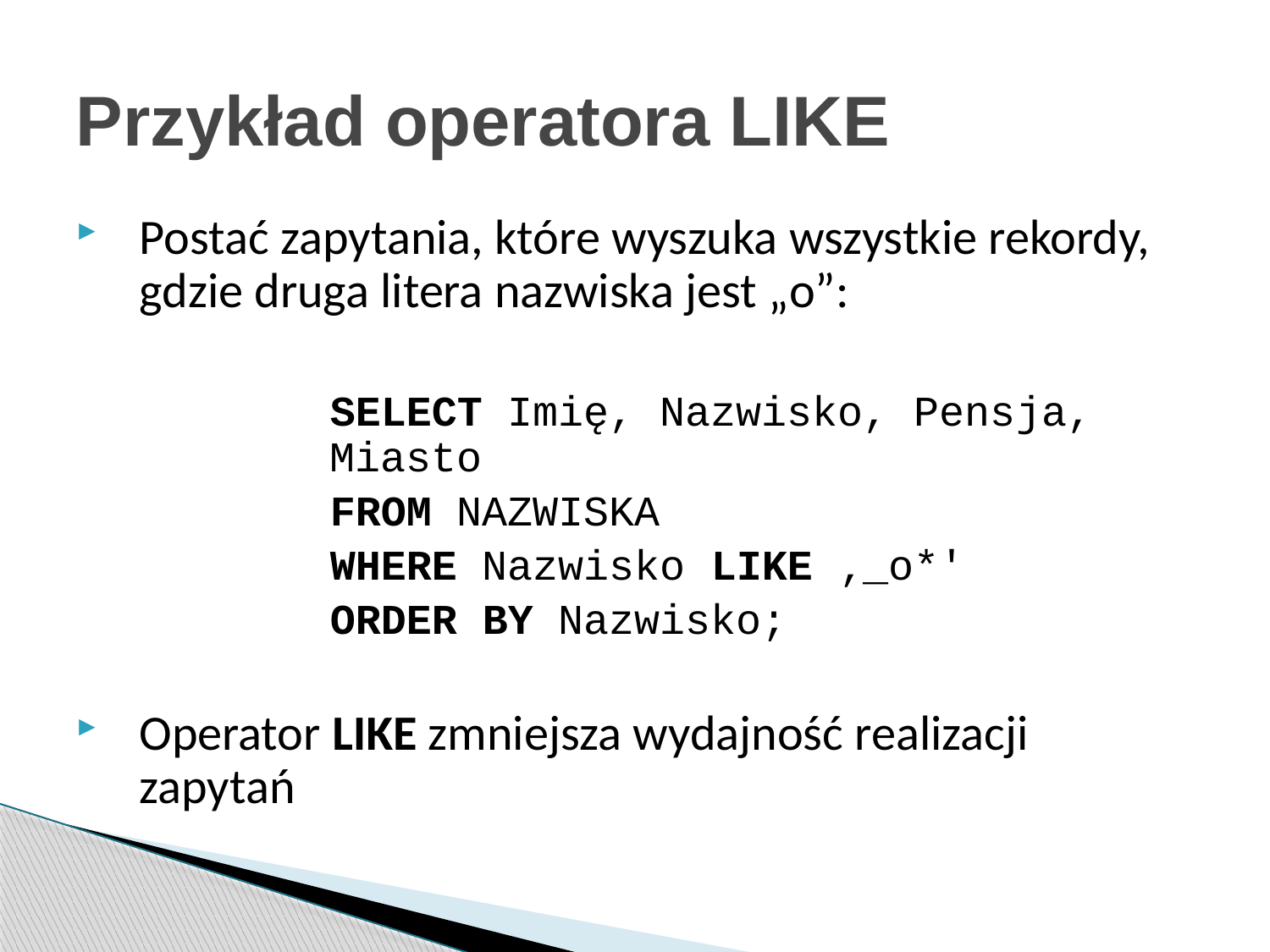

# Przykład operatora LIKE
Postać zapytania, które wyszuka wszystkie rekordy, gdzie druga litera nazwiska jest „o”:

		SELECT Imię, Nazwisko, Pensja, 		Miasto
		FROM NAZWISKA
		WHERE Nazwisko LIKE ‚_o*'
		ORDER BY Nazwisko;

Operator LIKE zmniejsza wydajność realizacji zapytań